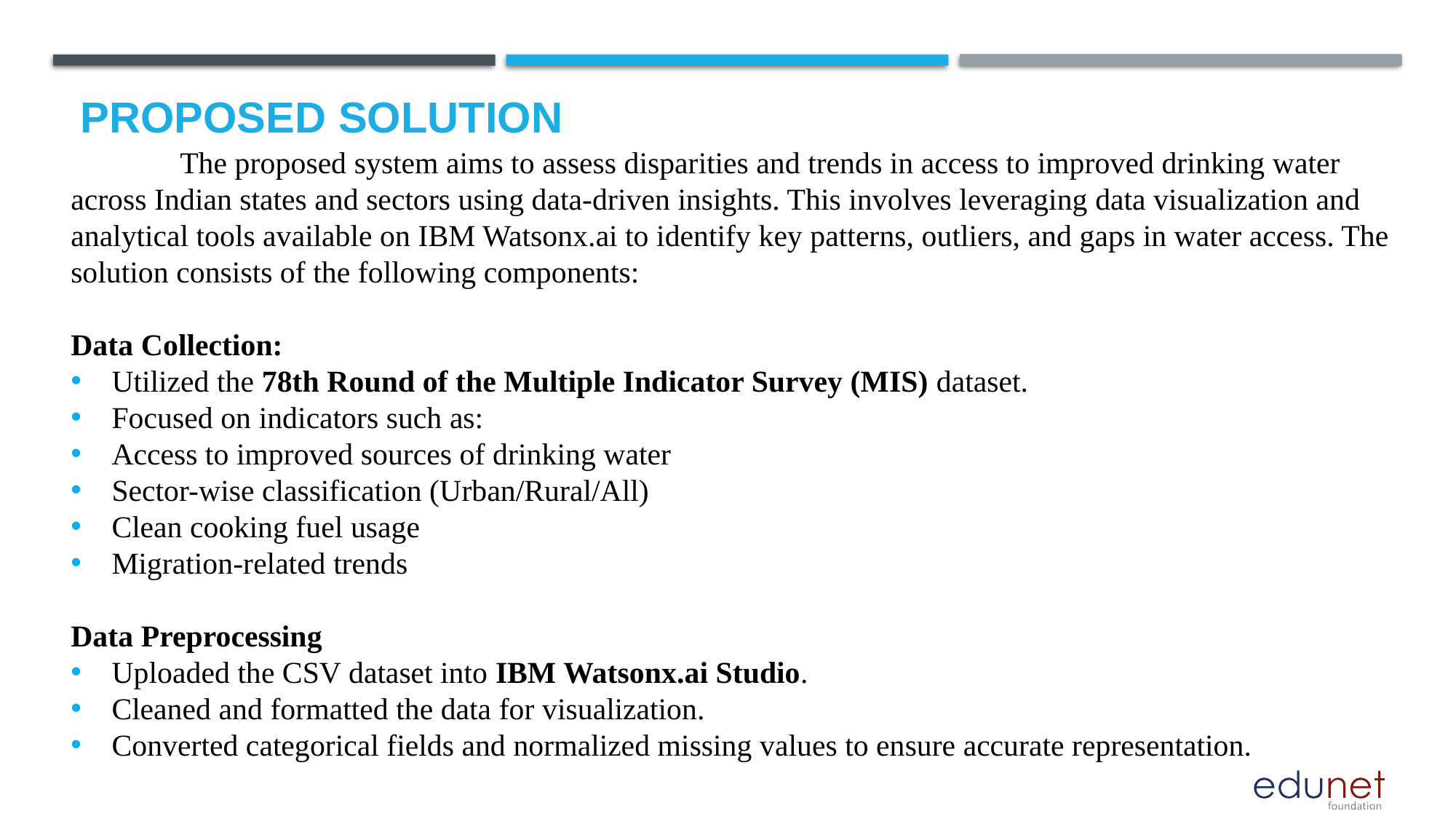

The proposed system aims to assess disparities and trends in access to improved drinking water across Indian states and sectors using data-driven insights. This involves leveraging data visualization and analytical tools available on IBM Watsonx.ai to identify key patterns, outliers, and gaps in water access. The solution consists of the following components:
Data Collection:
Utilized the 78th Round of the Multiple Indicator Survey (MIS) dataset.
Focused on indicators such as:
Access to improved sources of drinking water
Sector-wise classification (Urban/Rural/All)
Clean cooking fuel usage
Migration-related trends

Data Preprocessing
Uploaded the CSV dataset into IBM Watsonx.ai Studio.
Cleaned and formatted the data for visualization.
Converted categorical fields and normalized missing values to ensure accurate representation.

# Proposed Solution